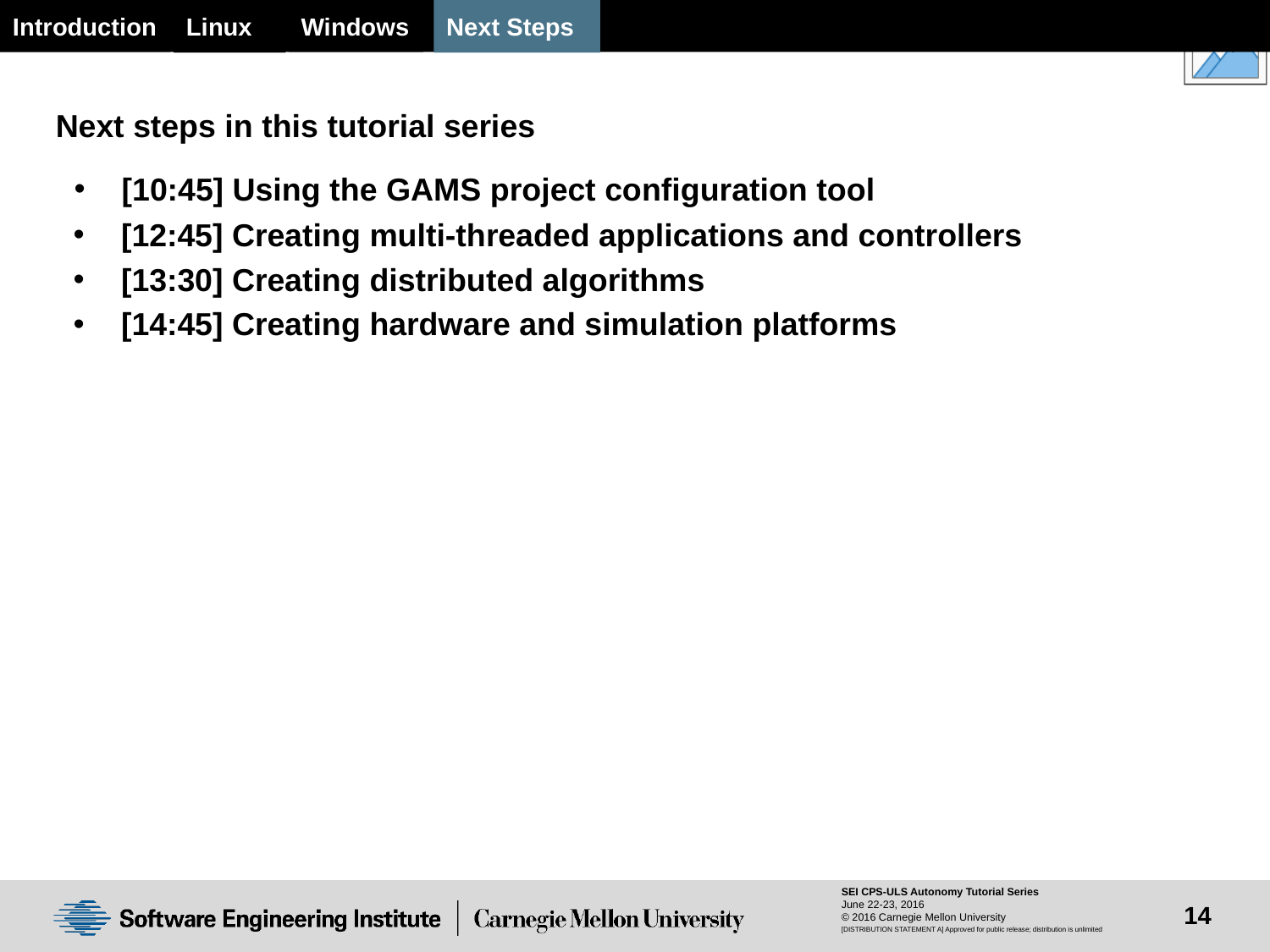

Linux
Next Steps

Windows
Introduction

Next steps in this tutorial series
[10:45] Using the GAMS project configuration tool
[12:45] Creating multi-threaded applications and controllers
[13:30] Creating distributed algorithms
[14:45] Creating hardware and simulation platforms